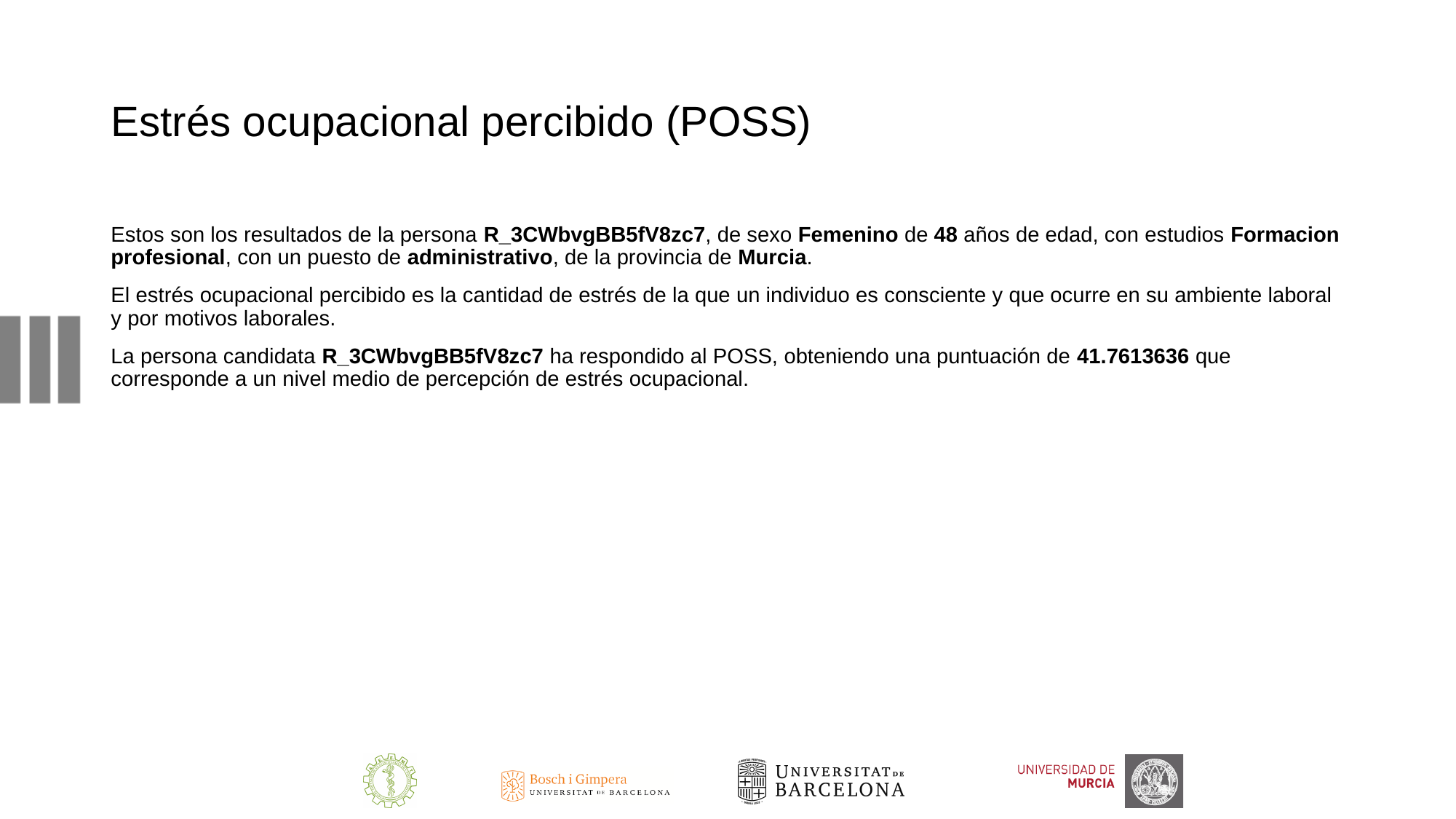

# Estrés ocupacional percibido (POSS)
Estos son los resultados de la persona R_3CWbvgBB5fV8zc7, de sexo Femenino de 48 años de edad, con estudios Formacion profesional, con un puesto de administrativo, de la provincia de Murcia.
El estrés ocupacional percibido es la cantidad de estrés de la que un individuo es consciente y que ocurre en su ambiente laboral y por motivos laborales.
La persona candidata R_3CWbvgBB5fV8zc7 ha respondido al POSS, obteniendo una puntuación de 41.7613636 que corresponde a un nivel medio de percepción de estrés ocupacional.